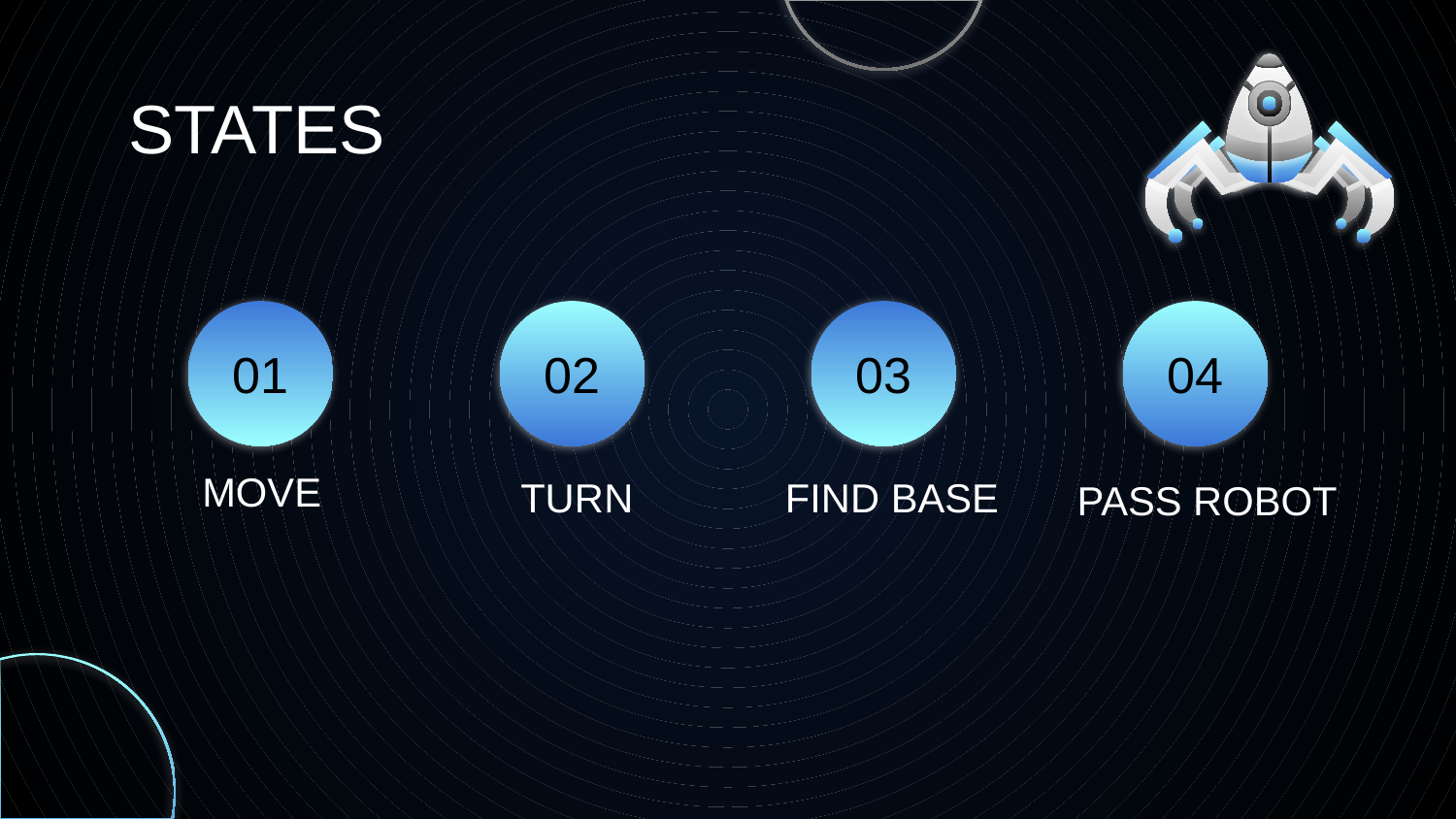

# STATES

01
02
03
04
PASS ROBOT
TURN
FIND BASE
MOVE